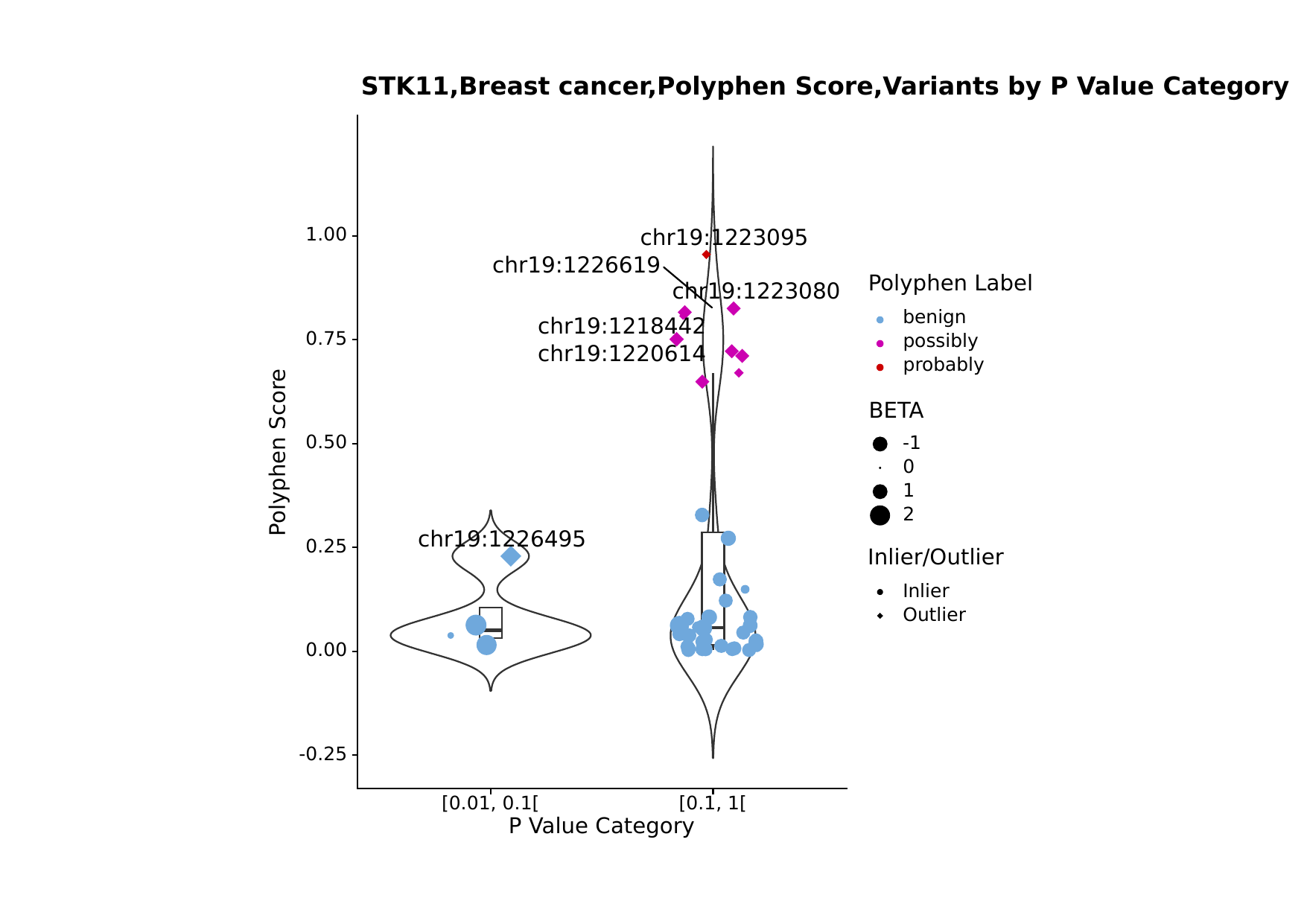

STK11,Breast cancer,Polyphen Score,Variants by P Value Category

1.00
chr19:1223095

chr19:1226619

Polyphen Label
chr19:1223080

benign

chr19:1218442

0.75
possibly

chr19:1220614

probably

BETA
0.50

-1
Polyphen Score

0

1

2

chr19:1226495

0.25

Inlier/Outlier

Inlier

Outlier

0.00

-0.25

[0.01, 0.1[
[0.1, 1[
P Value Category